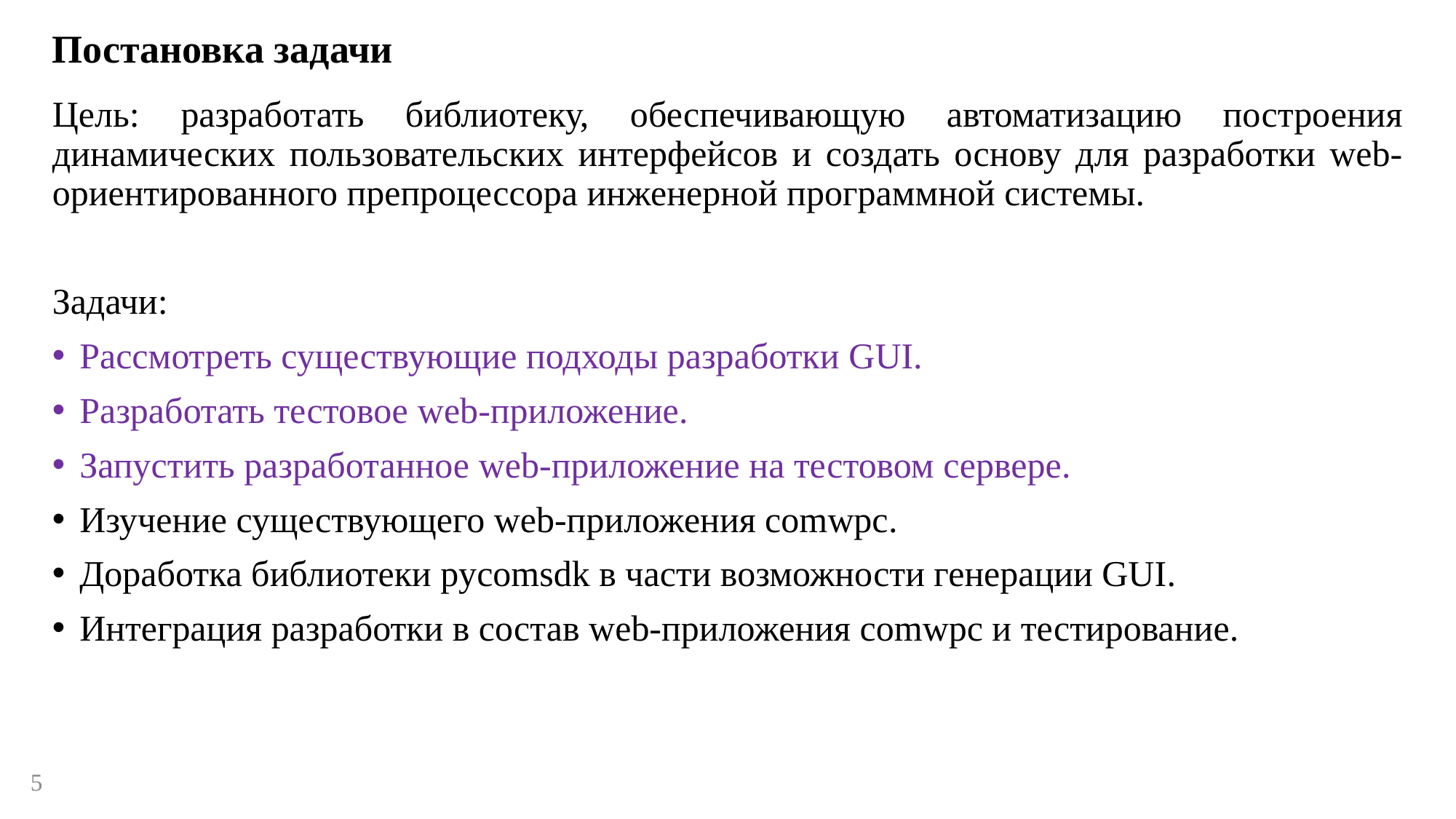

Постановка задачи

Цель: разработать библиотеку, обеспечивающую автоматизацию построения динамических пользовательских интерфейсов и создать основу для разработки web-ориентированного препроцессора инженерной программной системы.

Задачи:
Рассмотреть существующие подходы разработки GUI.
Разработать тестовое web-приложение.
Запустить разработанное web-приложение на тестовом сервере.
Изучение существующего web-приложения comwpc.
Доработка библиотеки pycomsdk в части возможности генерации GUI.
Интеграция разработки в состав web-приложения comwpc и тестирование.

5